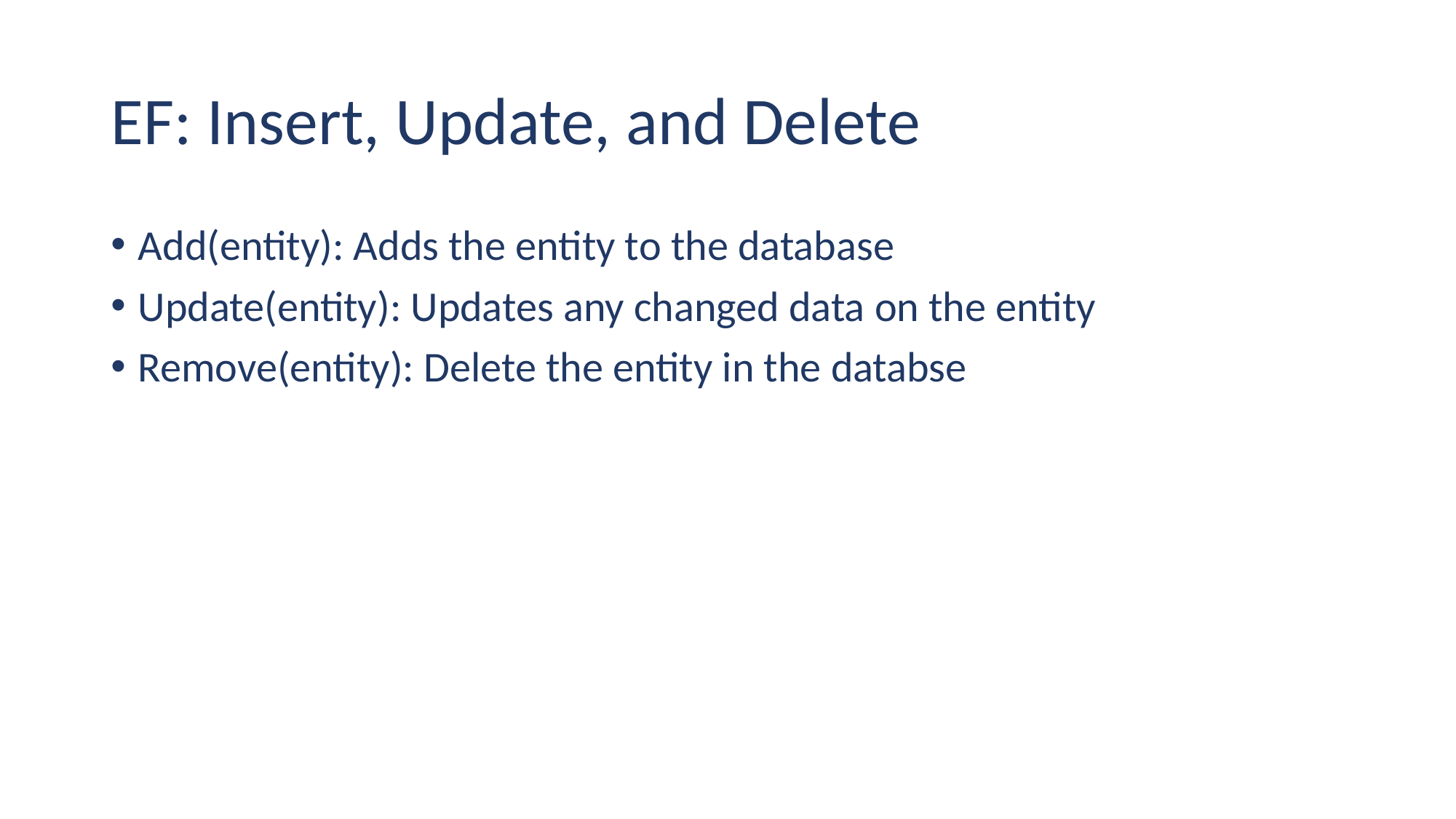

# EF: Insert, Update, and Delete
Add(entity): Adds the entity to the database
Update(entity): Updates any changed data on the entity
Remove(entity): Delete the entity in the databse